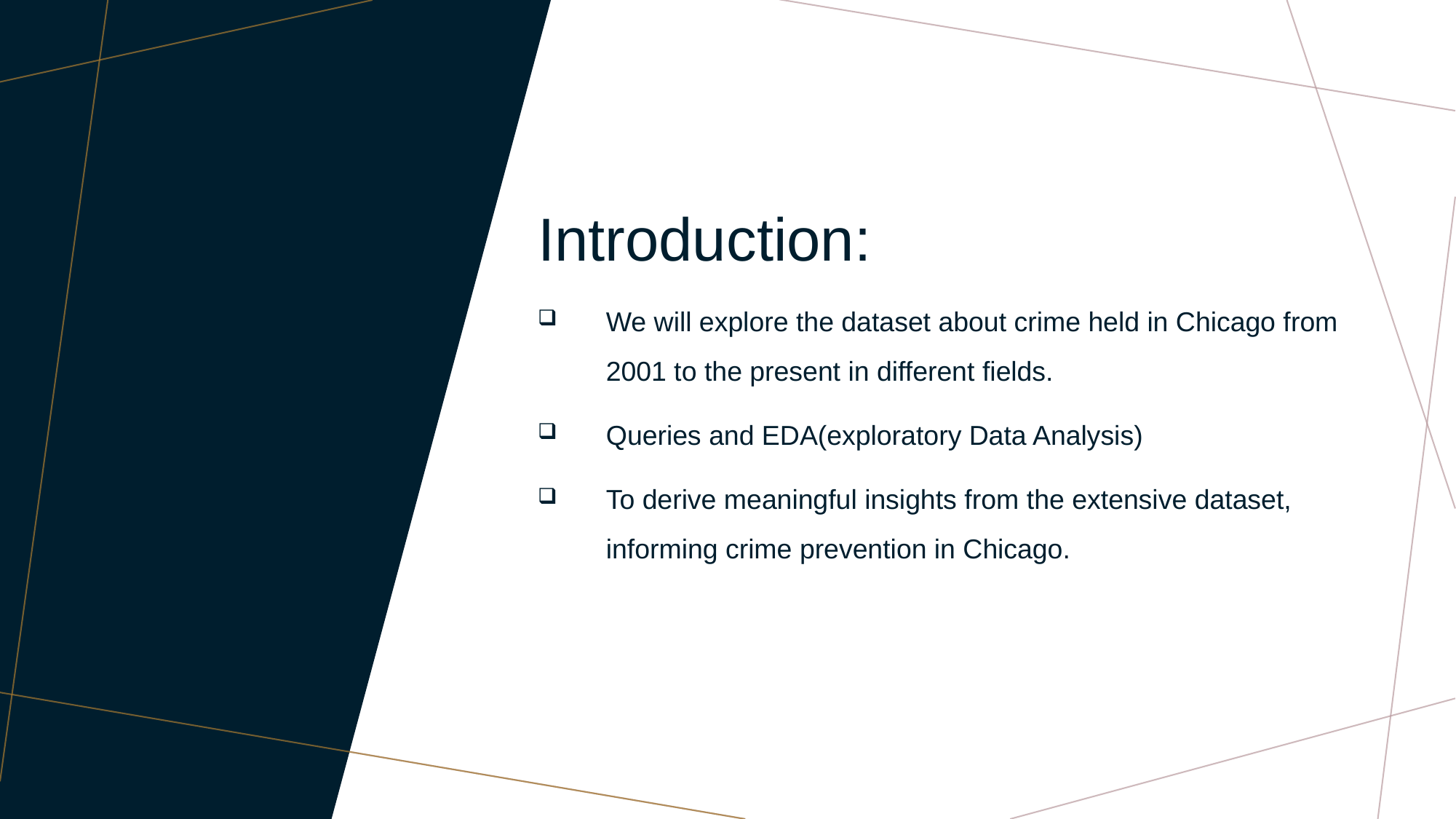

Introduction:
We will explore the dataset about crime held in Chicago from 2001 to the present in different fields.
Queries and EDA(exploratory Data Analysis)
To derive meaningful insights from the extensive dataset, informing crime prevention in Chicago.